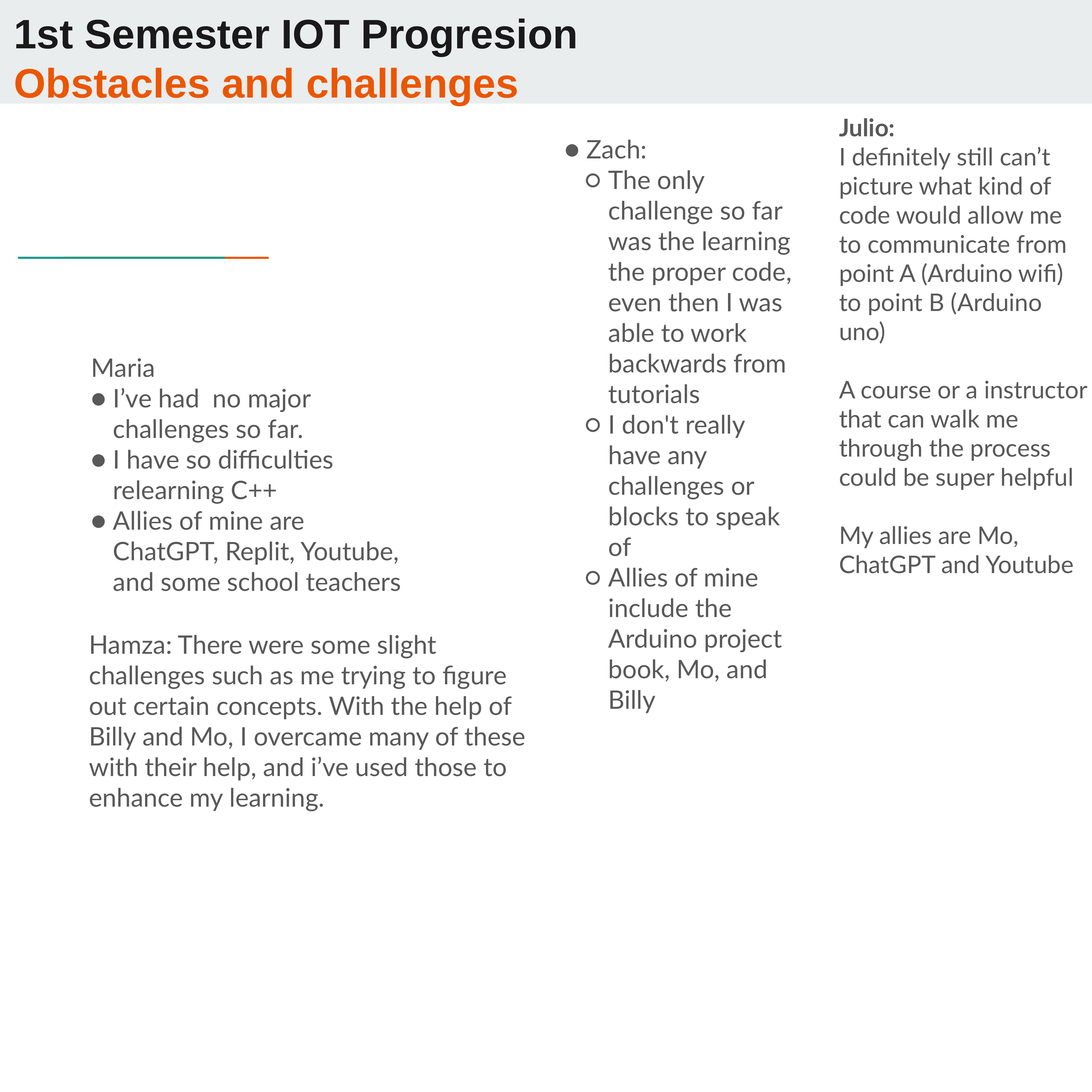

# 1st Semester IOT Progresion
Obstacles and challenges
Julio:
I definitely still can’t picture what kind of code would allow me to communicate from point A (Arduino wifi) to point B (Arduino uno)

A course or a instructor that can walk me through the process could be super helpful

My allies are Mo, ChatGPT and Youtube
Zach:
The only challenge so far was the learning the proper code, even then I was able to work backwards from tutorials
I don't really have any challenges or blocks to speak of
Allies of mine include the Arduino project book, Mo, and Billy
Maria
I’ve had  no major challenges so far.
I have so difficulties relearning C++
Allies of mine are ChatGPT, Replit, Youtube, and some school teachers
Hamza: There were some slight challenges such as me trying to figure out certain concepts. With the help of Billy and Mo, I overcame many of these with their help, and i’ve used those to enhance my learning.